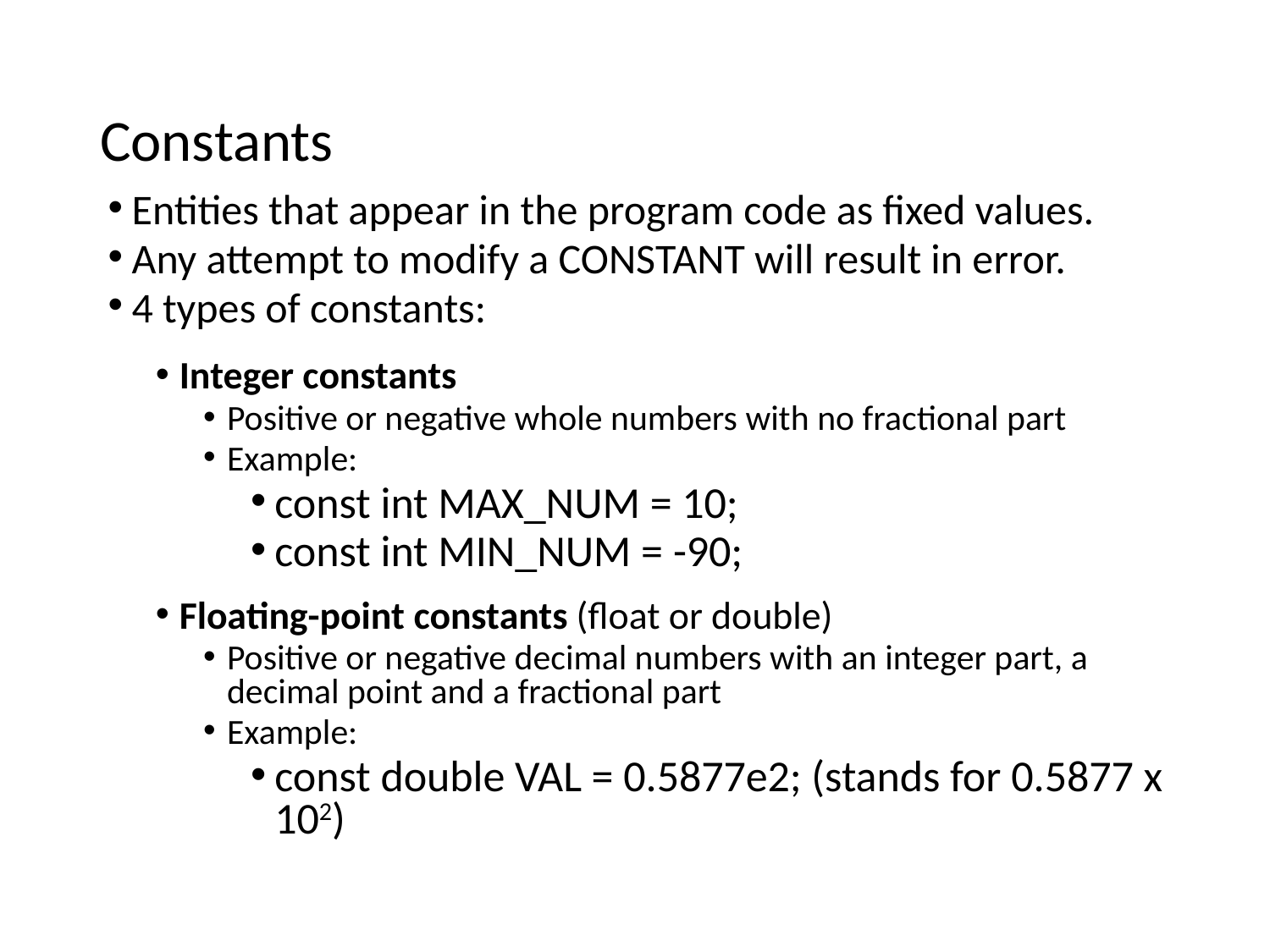

# Constants
Entities that appear in the program code as fixed values.
Any attempt to modify a CONSTANT will result in error.
4 types of constants:

Integer constants
Positive or negative whole numbers with no fractional part
Example:
const int MAX_NUM = 10;
const int MIN_NUM = -90;

Floating-point constants (float or double)
Positive or negative decimal numbers with an integer part, a decimal point and a fractional part
Example:
const double VAL = 0.5877e2; (stands for 0.5877 x 102)